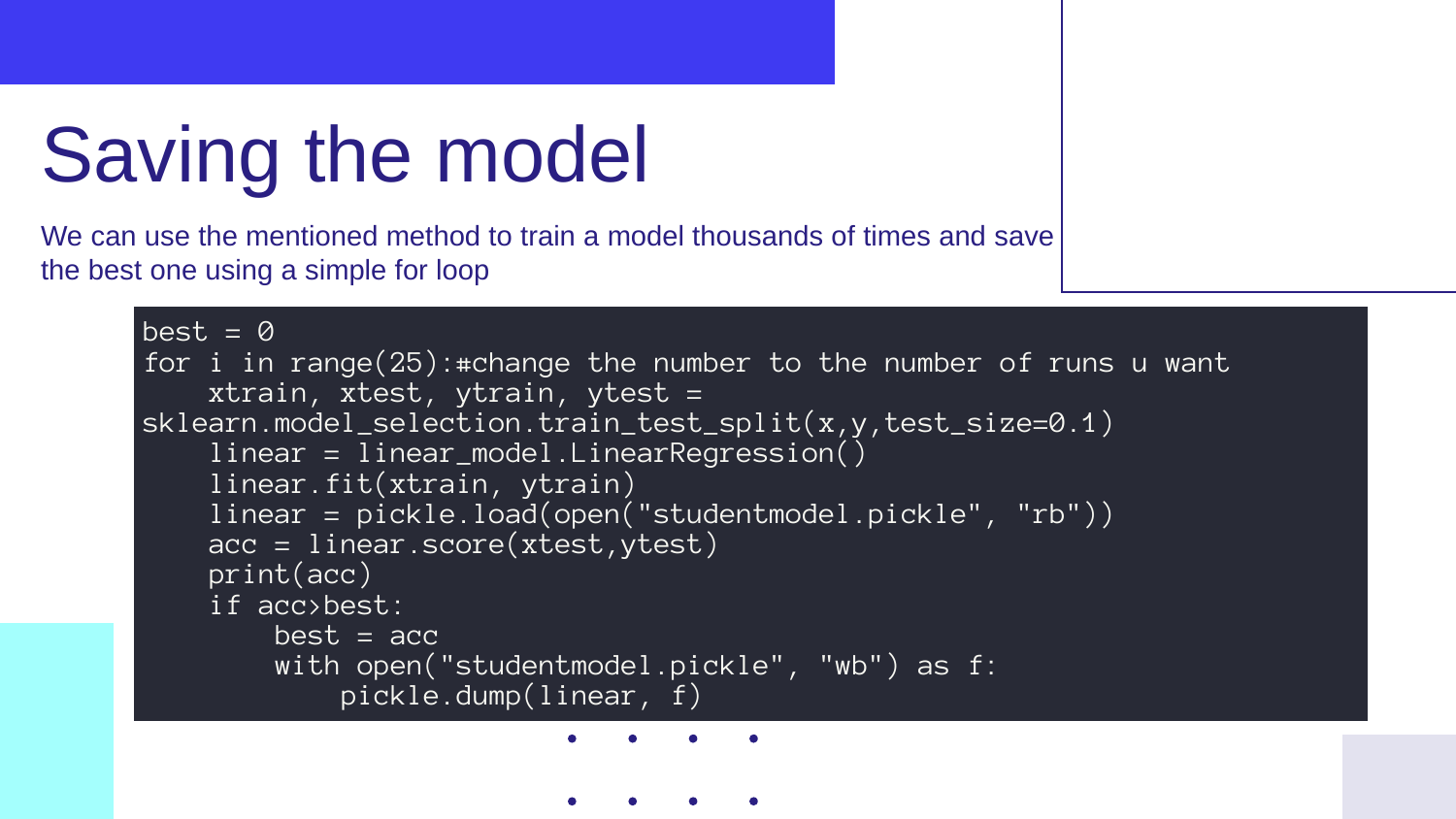

# Saving the model
We can use the mentioned method to train a model thousands of times and save the best one using a simple for loop

| best = 0 for i in range(25):#change the number to the number of runs u want xtrain, xtest, ytrain, ytest = sklearn.model\_selection.train\_test\_split(x,y,test\_size=0.1) linear = linear\_model.LinearRegression() linear.fit(xtrain, ytrain) linear = pickle.load(open("studentmodel.pickle", "rb")) acc = linear.score(xtest,ytest) print(acc) if acc>best: best = acc with open("studentmodel.pickle", "wb") as f: pickle.dump(linear, f) |
| --- |